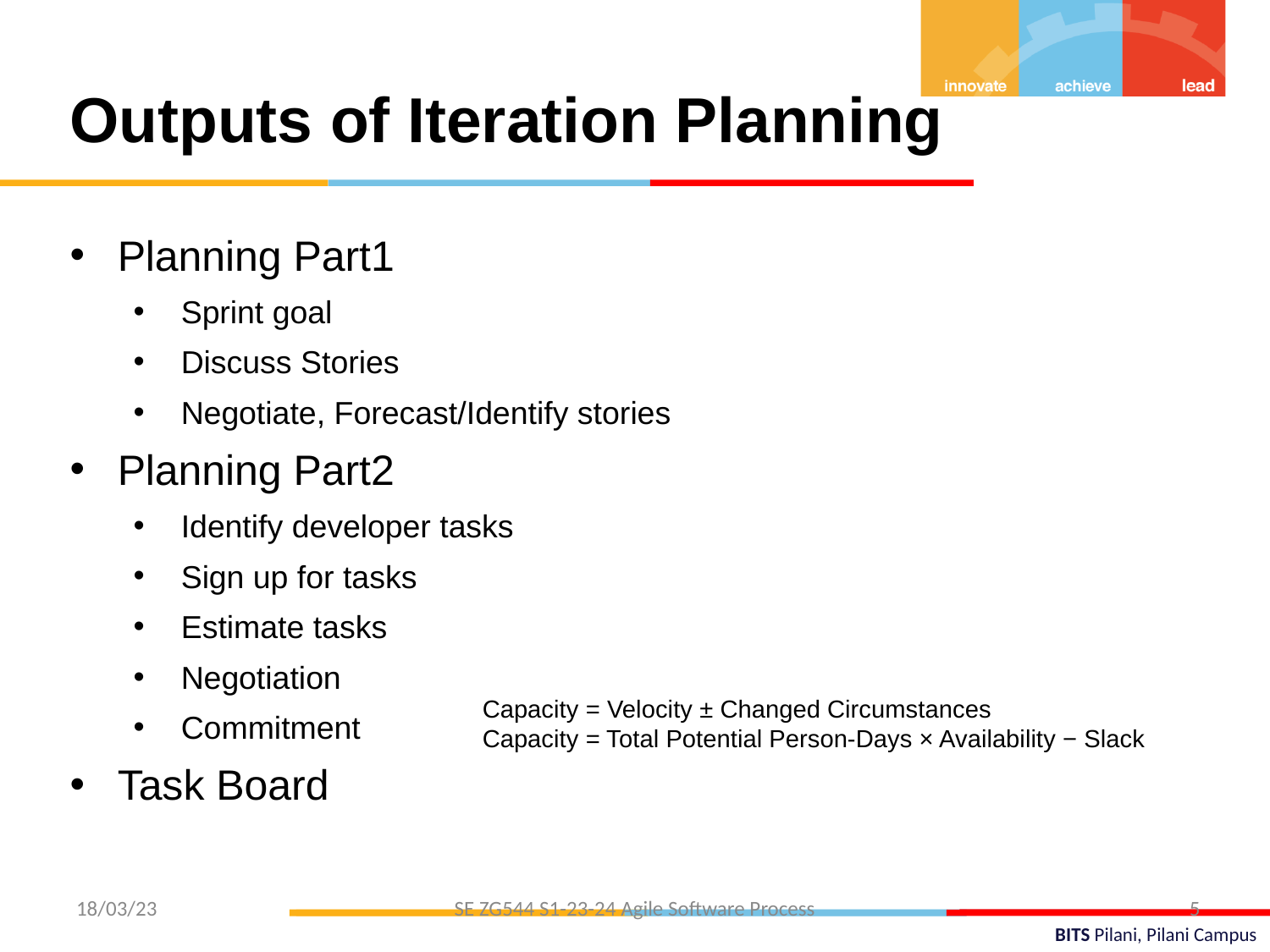

Outputs of Iteration Planning
Planning Part1
Sprint goal
Discuss Stories
Negotiate, Forecast/Identify stories
Planning Part2
Identify developer tasks
Sign up for tasks
Estimate tasks
Negotiation
Commitment
Task Board
Capacity = Velocity ± Changed Circumstances
Capacity = Total Potential Person-Days × Availability − Slack
5
18/03/23
SE ZG544 S1-23-24 Agile Software Process